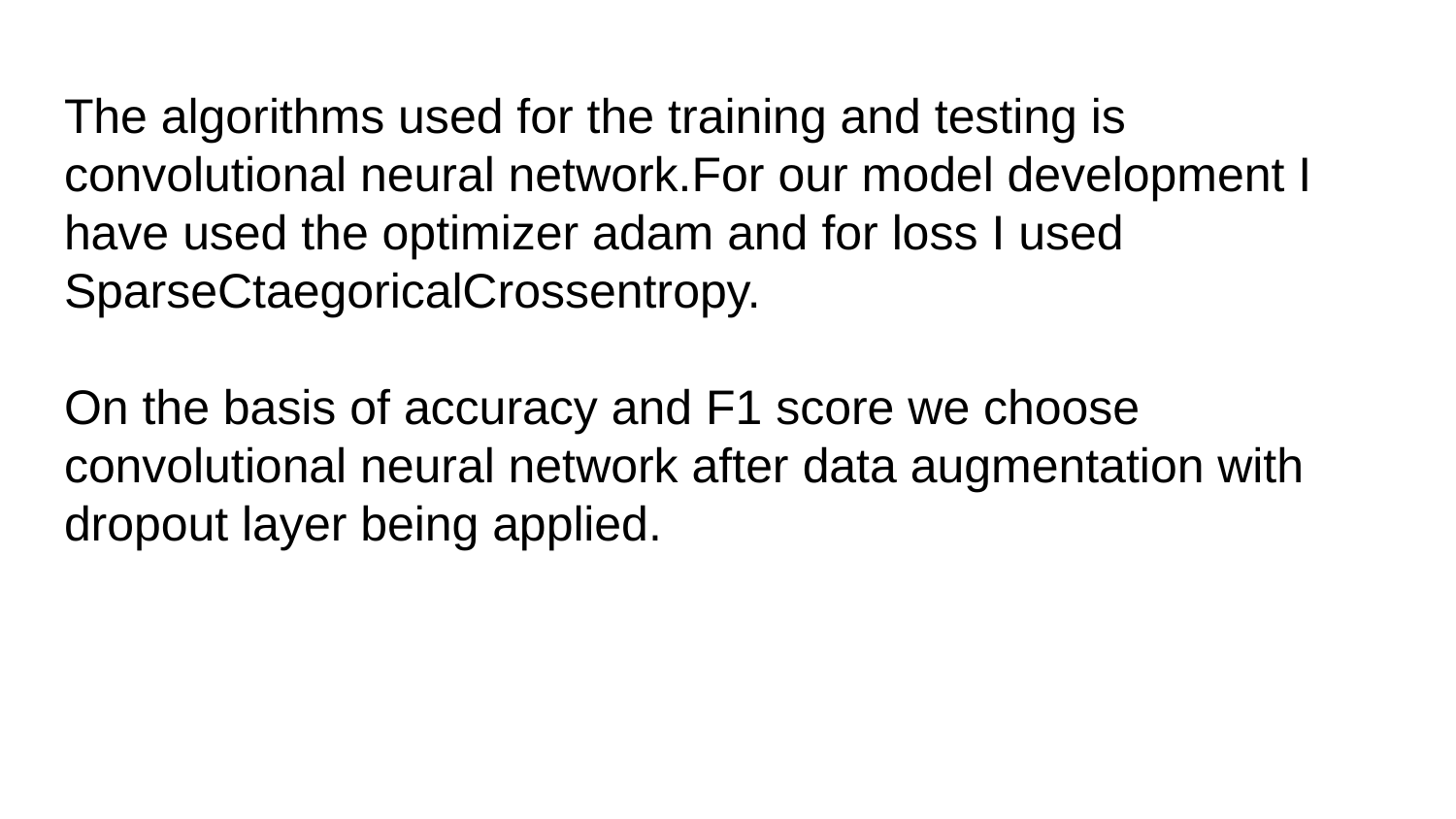

# The algorithms used for the training and testing is convolutional neural network.For our model development I have used the optimizer adam and for loss I used SparseCtaegoricalCrossentropy.

On the basis of accuracy and F1 score we choose convolutional neural network after data augmentation with dropout layer being applied.